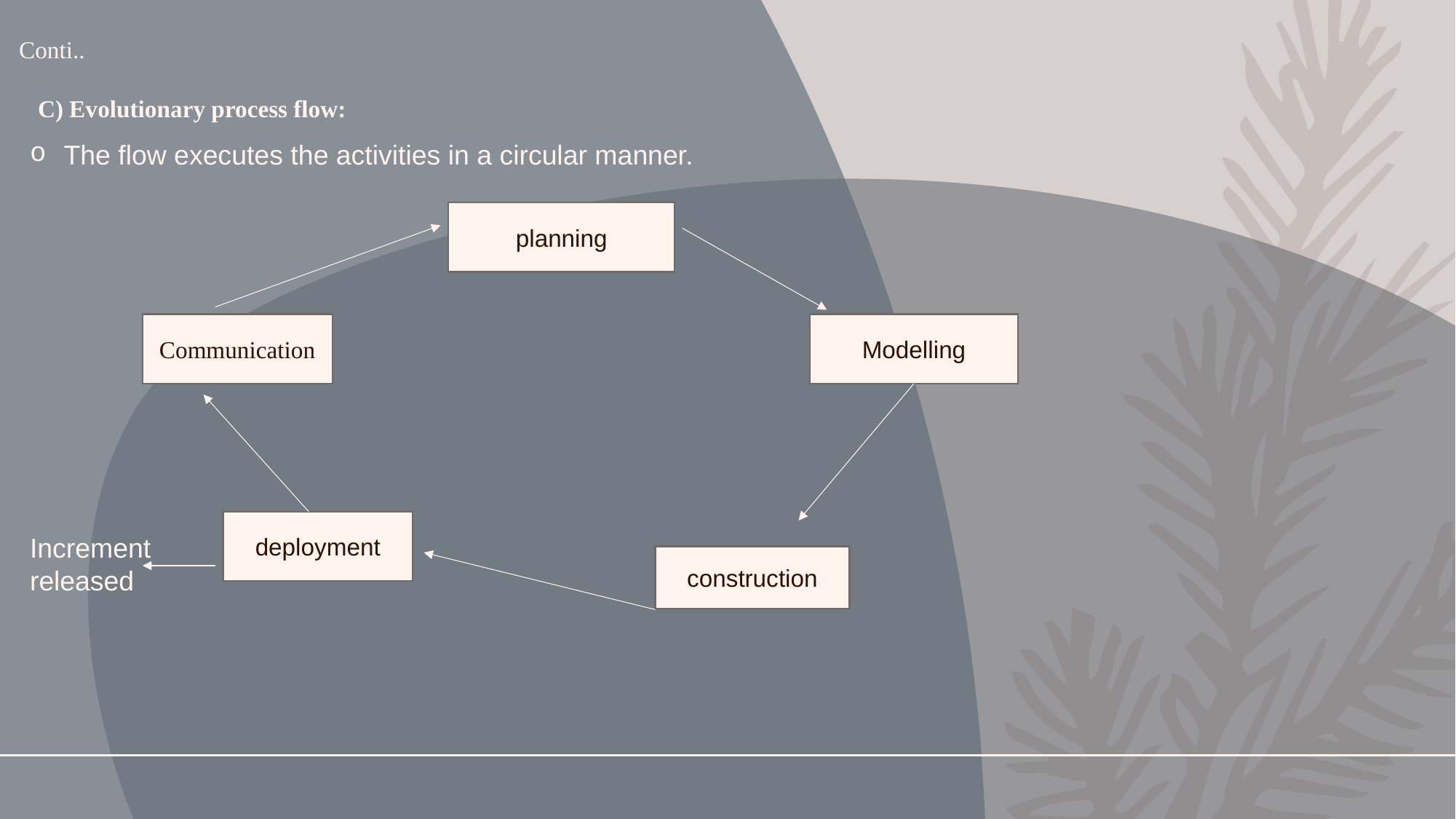

# Conti..

C) Evolutionary process flow:
The flow executes the activities in a circular manner.

Increment
released

planning
Communication
Modelling
deployment
construction